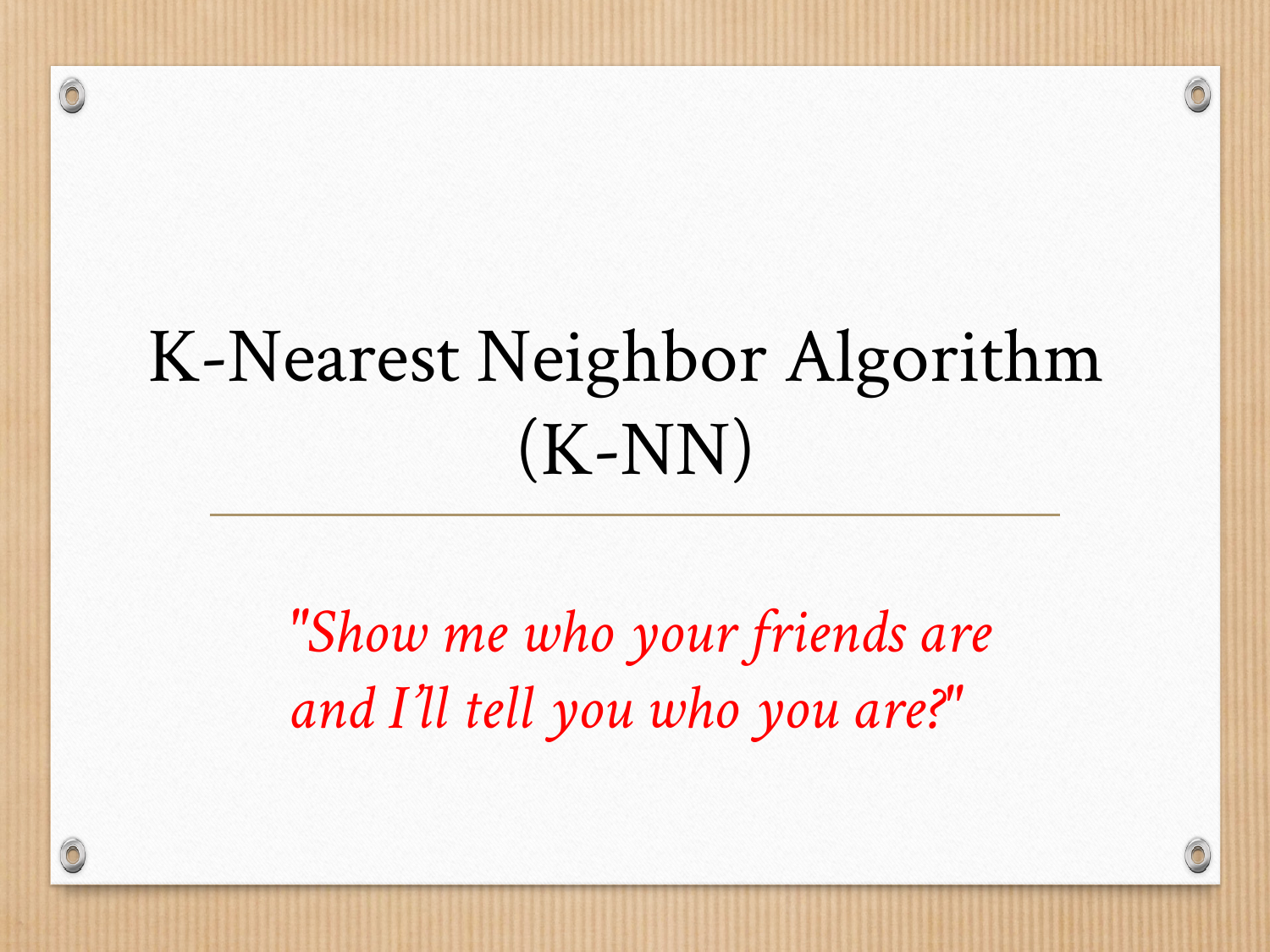

# K-Nearest Neighbor Algorithm  (K-NN)
"Show me who your friends are and I’ll tell you who you are?"